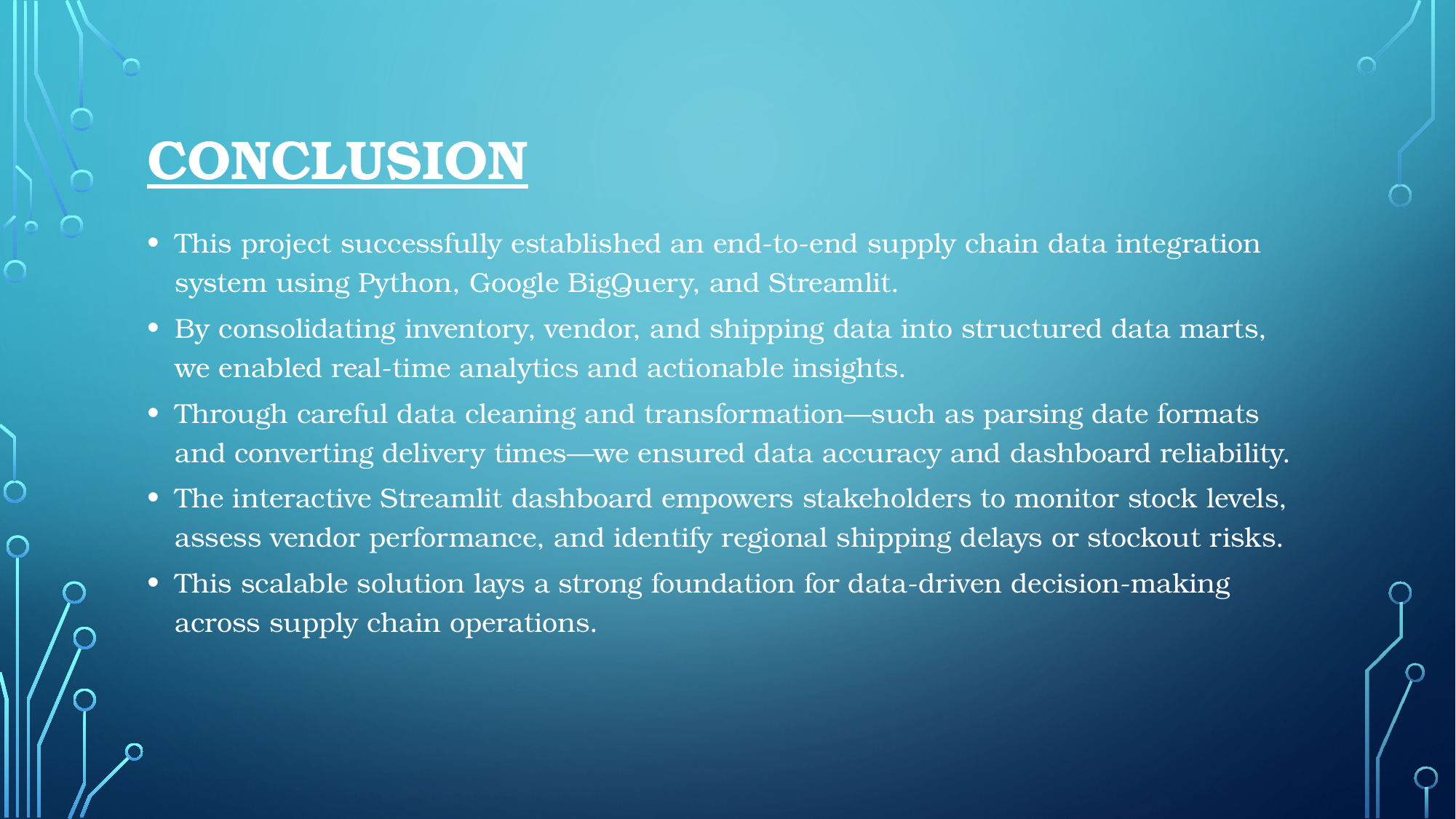

# CONCLUSION
This project successfully established an end-to-end supply chain data integration system using Python, Google BigQuery, and Streamlit.
By consolidating inventory, vendor, and shipping data into structured data marts, we enabled real-time analytics and actionable insights.
Through careful data cleaning and transformation—such as parsing date formats and converting delivery times—we ensured data accuracy and dashboard reliability.
The interactive Streamlit dashboard empowers stakeholders to monitor stock levels, assess vendor performance, and identify regional shipping delays or stockout risks.
This scalable solution lays a strong foundation for data-driven decision-making across supply chain operations.